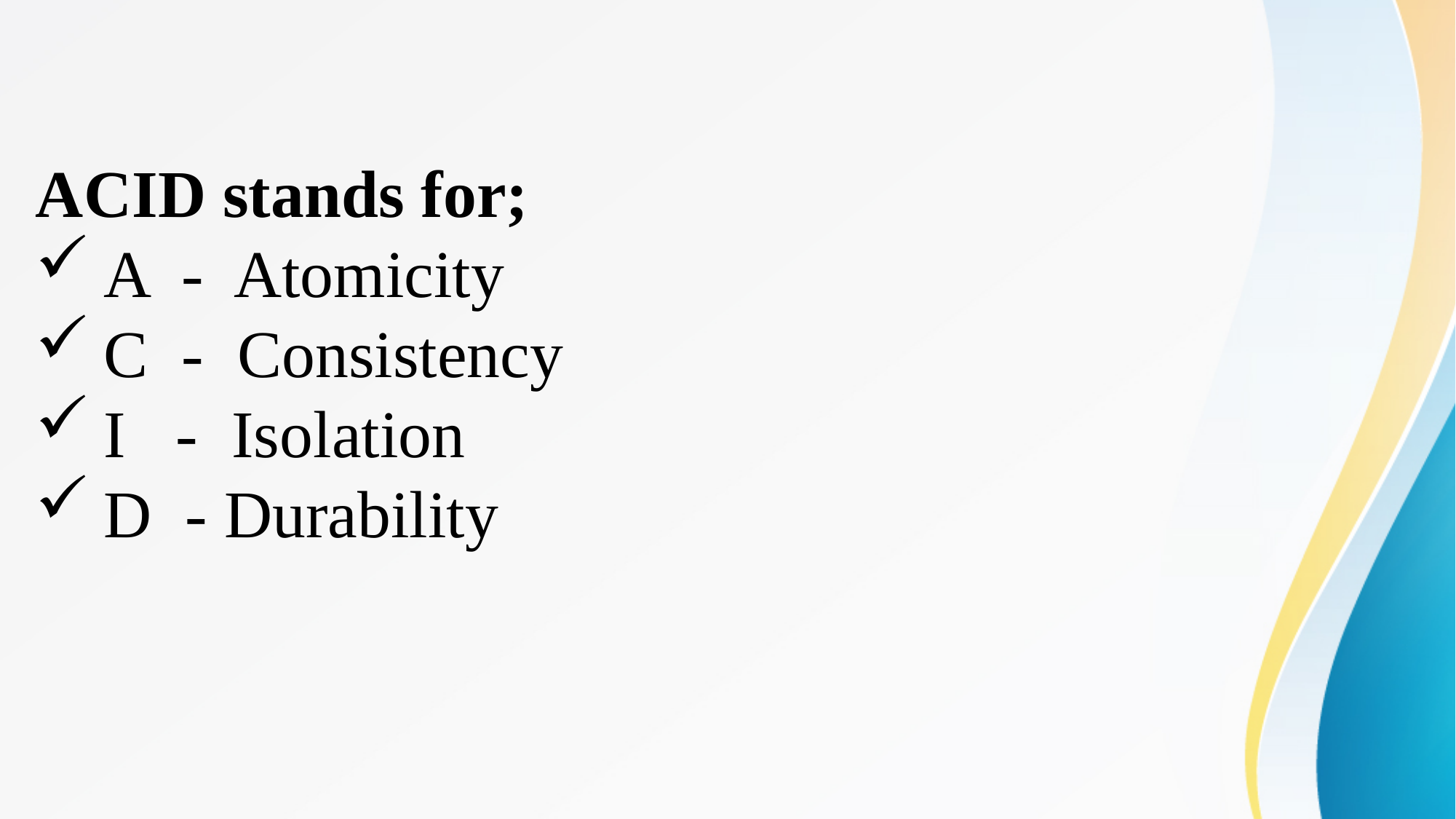

ACID stands for;
A  -  Atomicity
C  -  Consistency
I   -  Isolation
D  - Durability